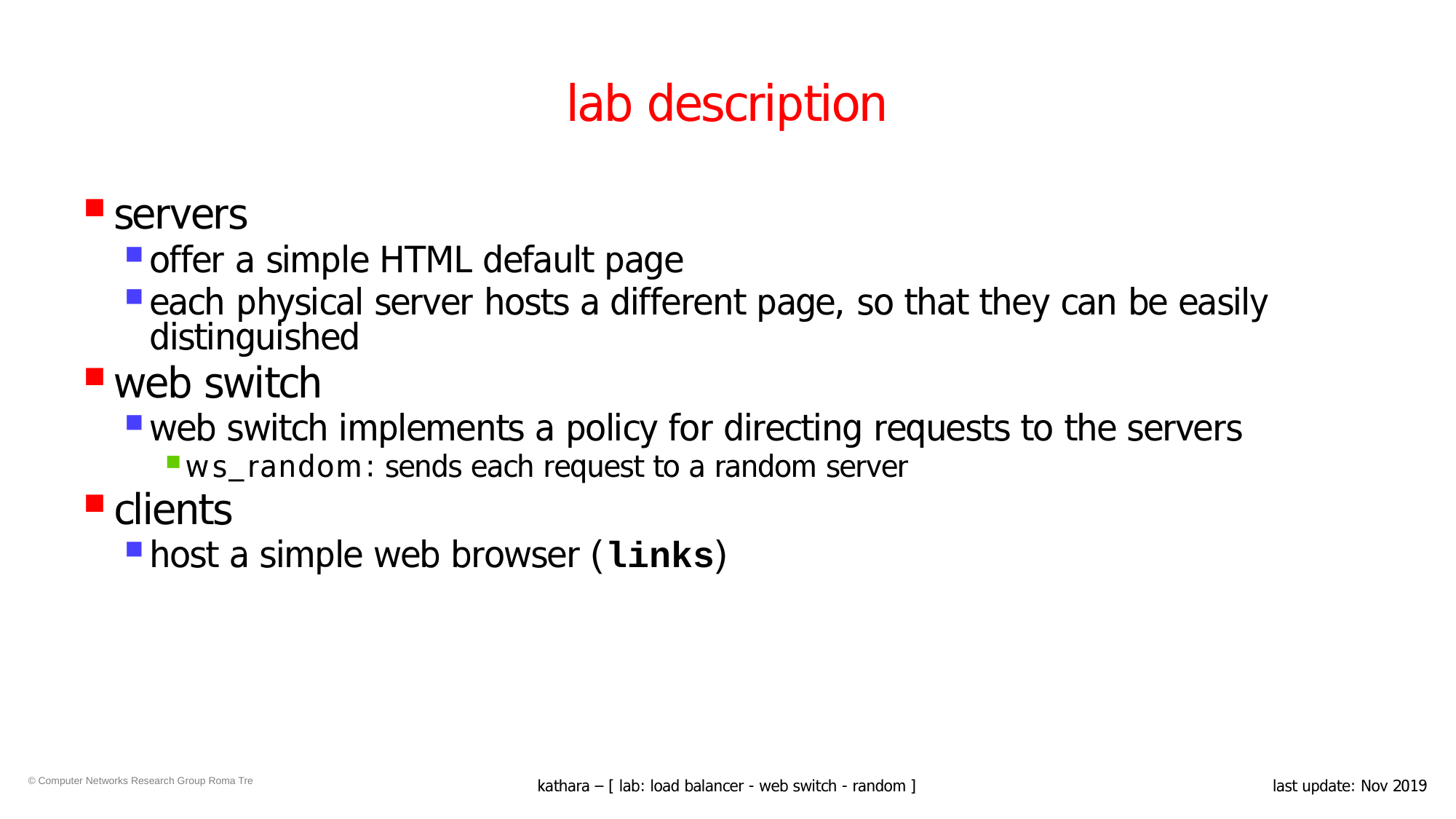

# lab description
servers
offer a simple HTML default page
each physical server hosts a different page, so that they can be easily distinguished
web switch
web switch implements a policy for directing requests to the servers
ws_random: sends each request to a random server
clients
host a simple web browser (links)
kathara – [ lab: load balancer - web switch - random ]
last update: Nov 2019